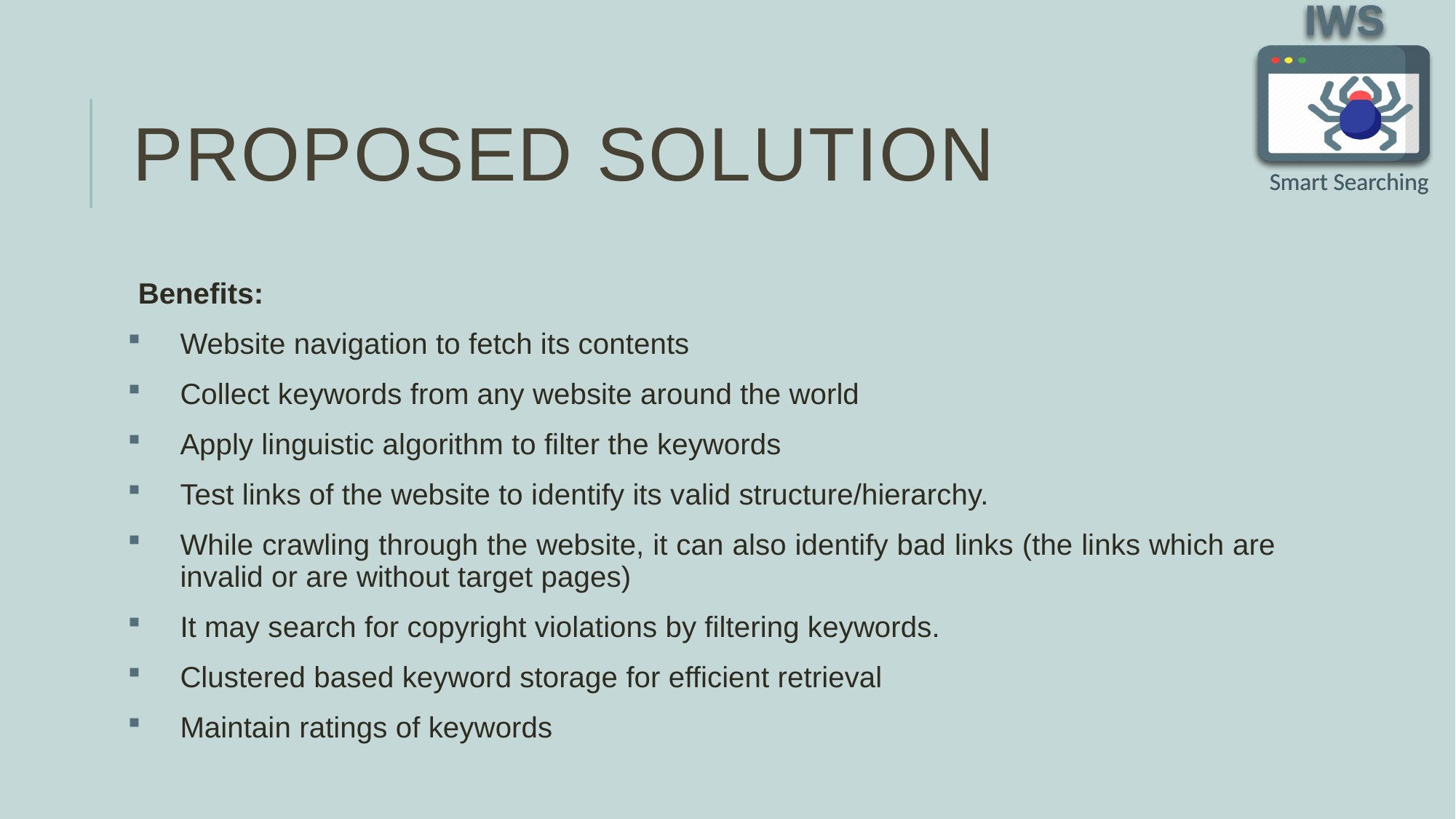

# Proposed solution
Benefits:
Website navigation to fetch its contents
Collect keywords from any website around the world
Apply linguistic algorithm to filter the keywords
Test links of the website to identify its valid structure/hierarchy.
While crawling through the website, it can also identify bad links (the links which are invalid or are without target pages)
It may search for copyright violations by filtering keywords.
Clustered based keyword storage for efficient retrieval
Maintain ratings of keywords